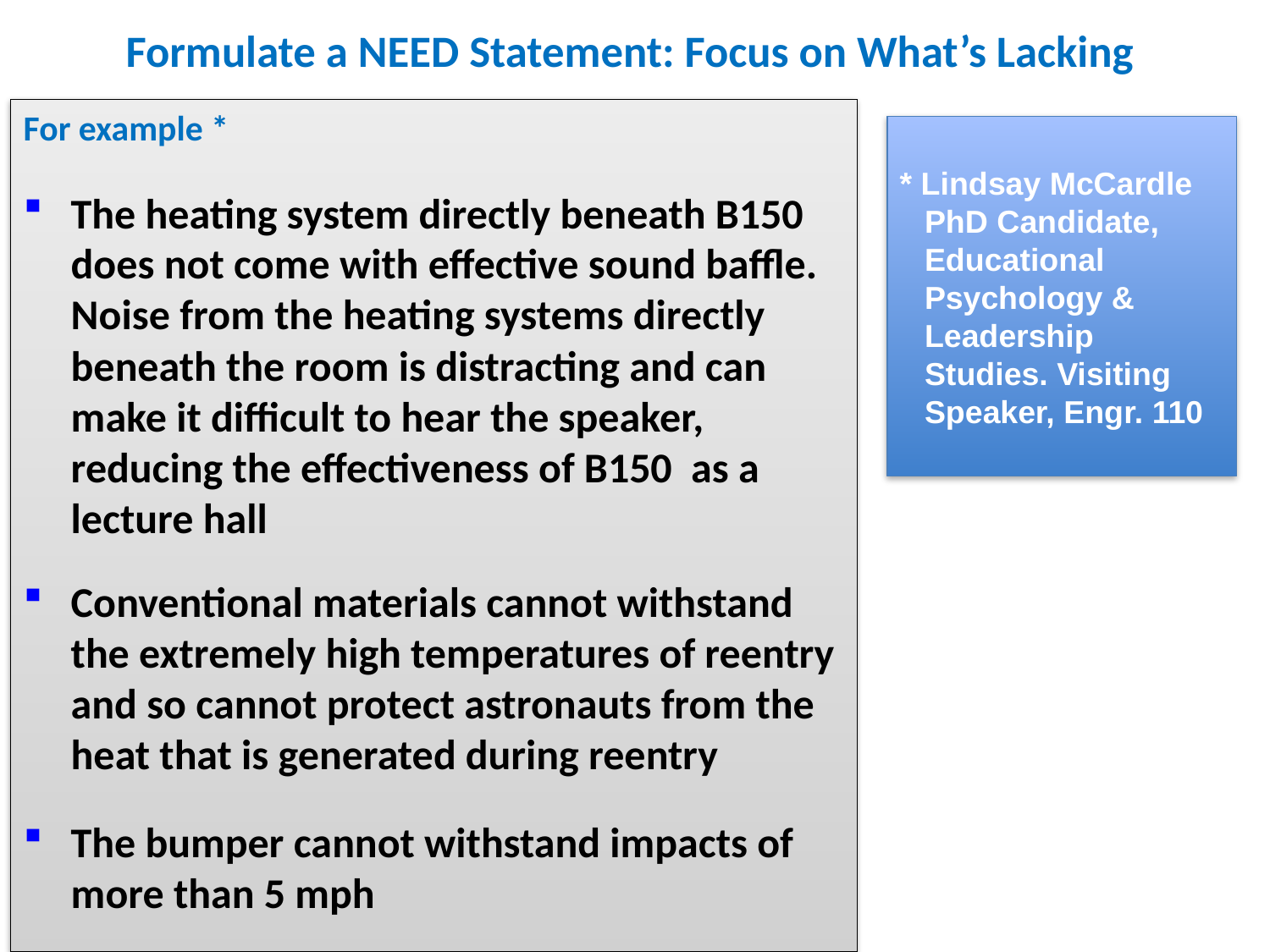

# Formulate a NEED Statement: Focus on What’s Lacking
For example *

The heating system directly beneath B150  does not come with effective sound baffle. Noise from the heating systems directly beneath the room is distracting and can make it difficult to hear the speaker, reducing the effectiveness of B150  as a lecture hall

Conventional materials cannot withstand the extremely high temperatures of reentry and so cannot protect astronauts from the heat that is generated during reentry

The bumper cannot withstand impacts of more than 5 mph

* Lindsay McCardle PhD Candidate, Educational Psychology & Leadership Studies. Visiting Speaker, Engr. 110